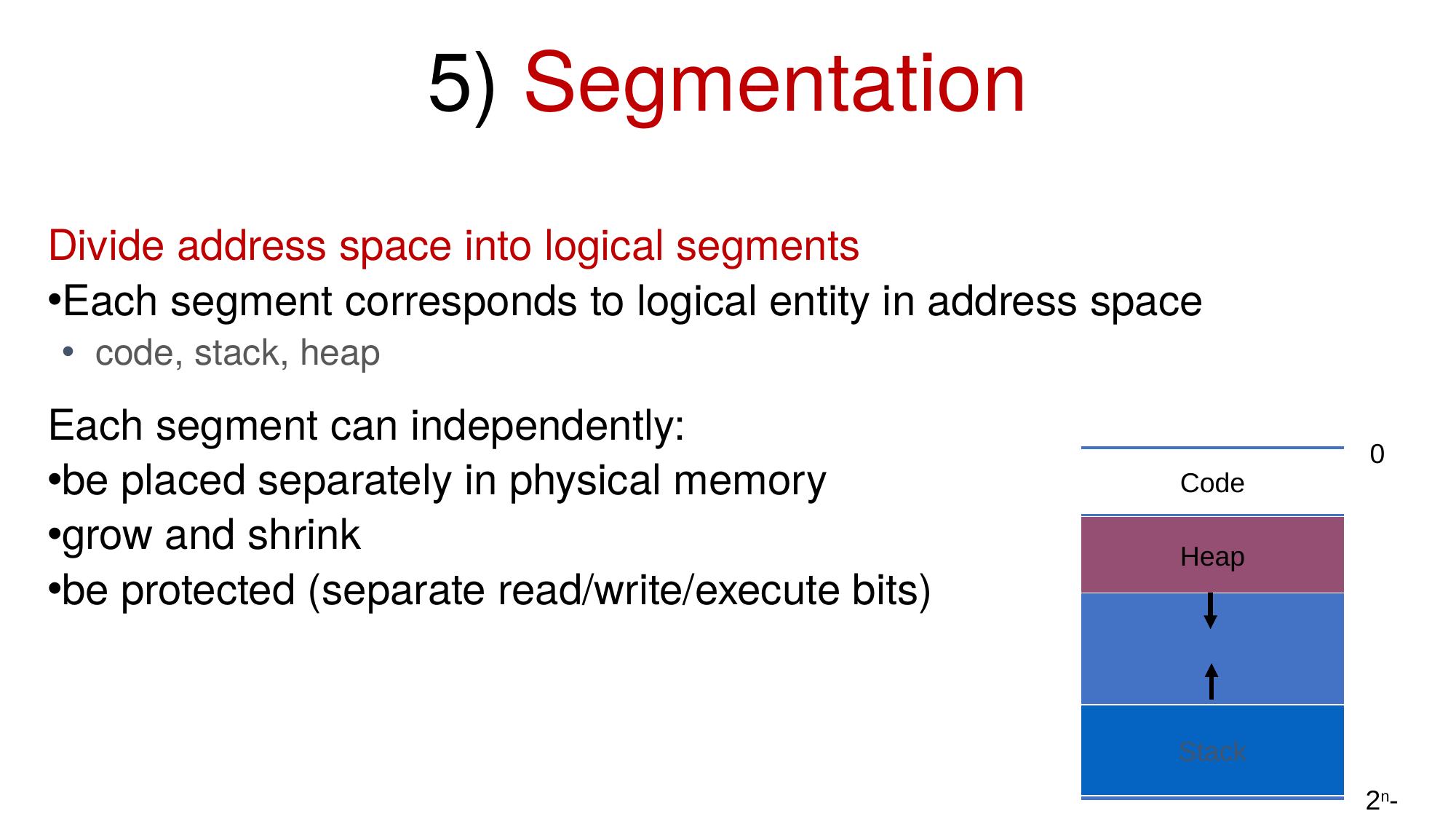

# 5) Segmentation
Divide address space into logical segments
Each segment corresponds to logical entity in address space
code, stack, heap
Each segment can independently:
be placed separately in physical memory
grow and shrink
be protected (separate read/write/execute bits)

0

Code
Heap
Stack
2n-1